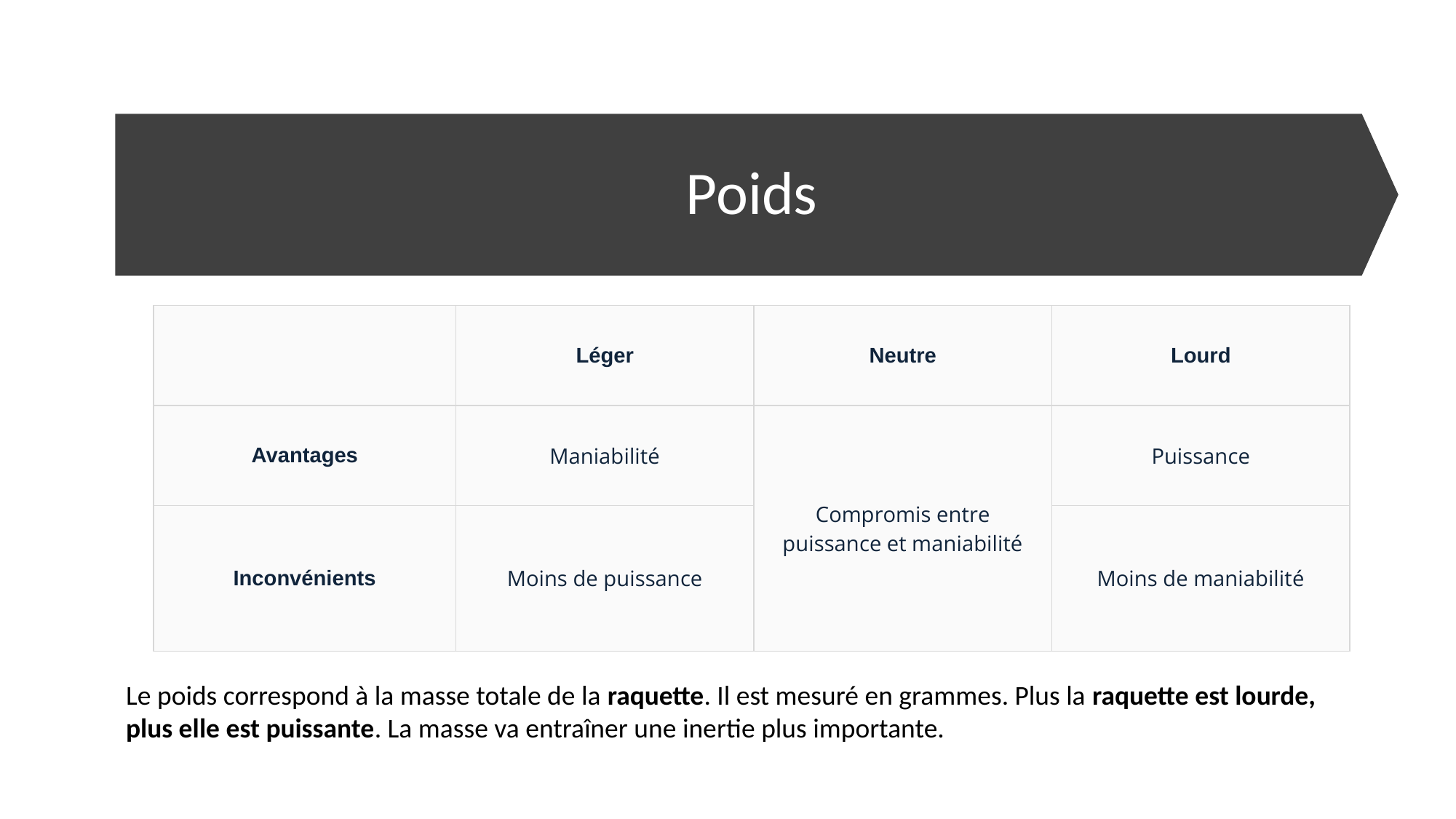

# Poids
|  | Léger | Neutre | Lourd |
| --- | --- | --- | --- |
| Avantages | Maniabilité | Compromis entre puissance et maniabilité | Puissance |
| Inconvénients | Moins de puissance |  | Moins de maniabilité |
Le poids correspond à la masse totale de la raquette. Il est mesuré en grammes. Plus la raquette est lourde, plus elle est puissante. La masse va entraîner une inertie plus importante.